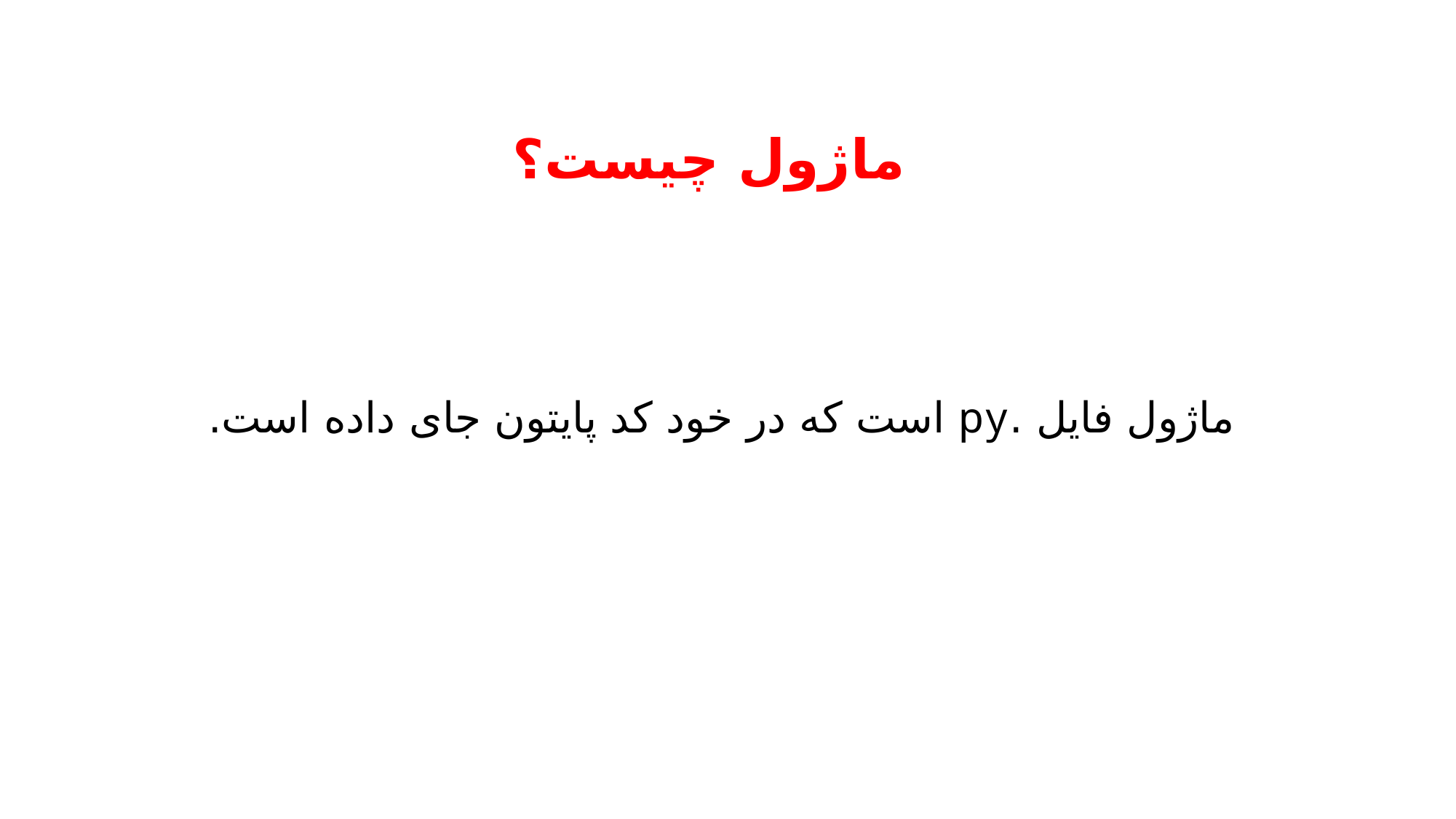

# ماژول چیست؟
ماژول فایل .py است که در خود کد پایتون جای داده است.